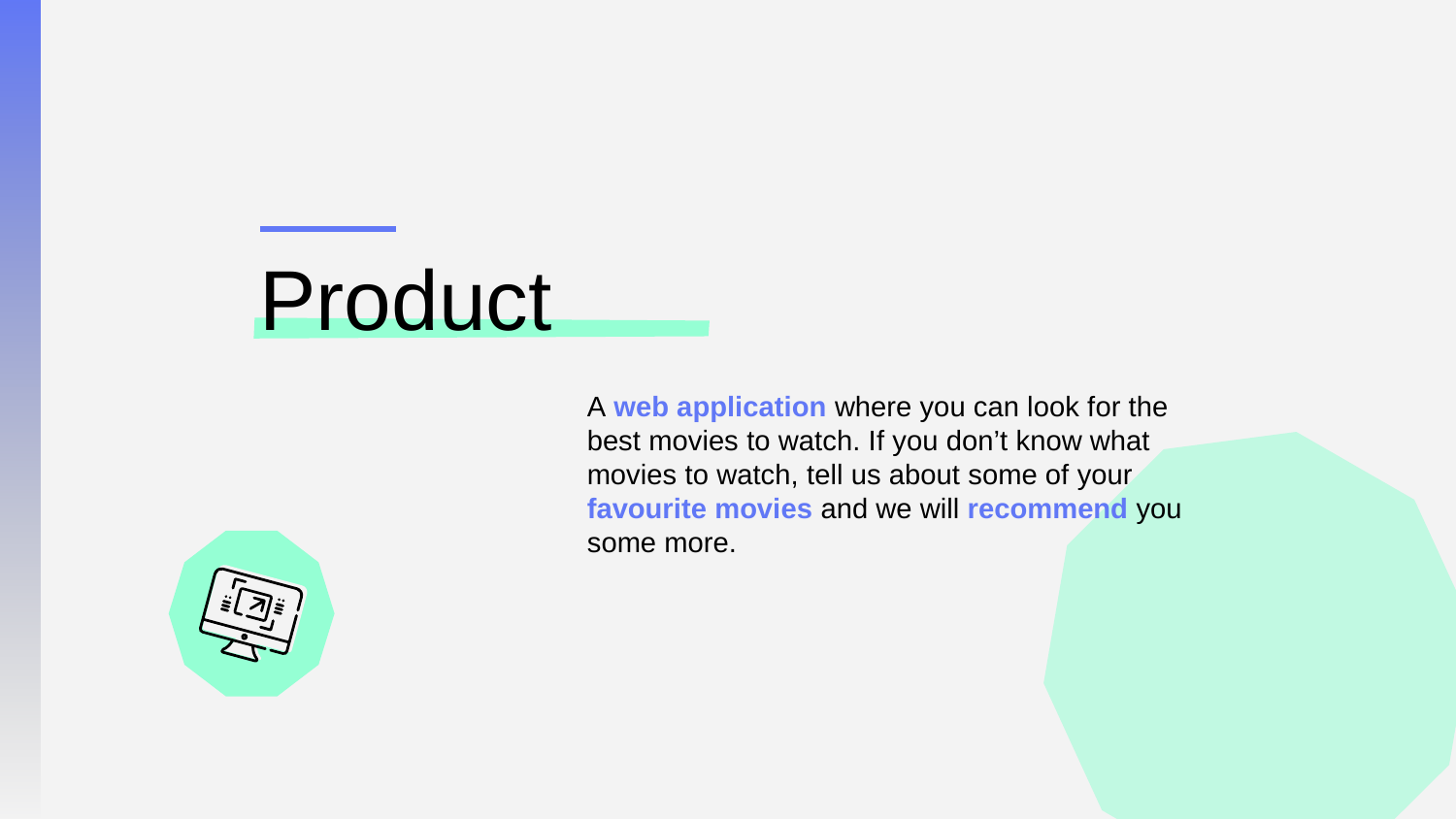

# Product

A web application where you can look for the best movies to watch. If you don’t know what movies to watch, tell us about some of your favourite movies and we will recommend you some more.